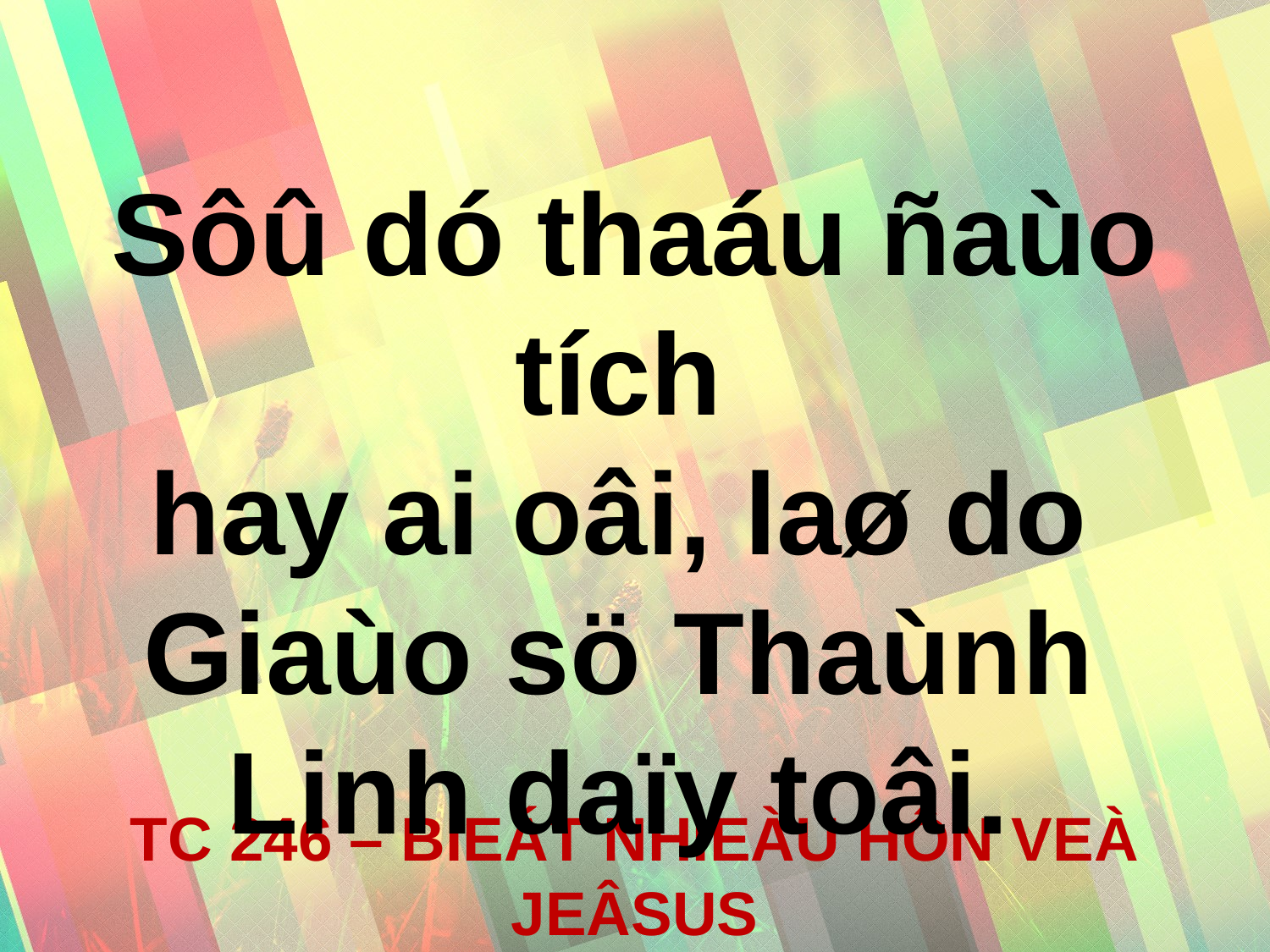

Sôû dó thaáu ñaùo tích
hay ai oâi, laø do
Giaùo sö Thaùnh
Linh daïy toâi.
TC 246 – BIEÁT NHIEÀU HÔN VEÀ JEÂSUS